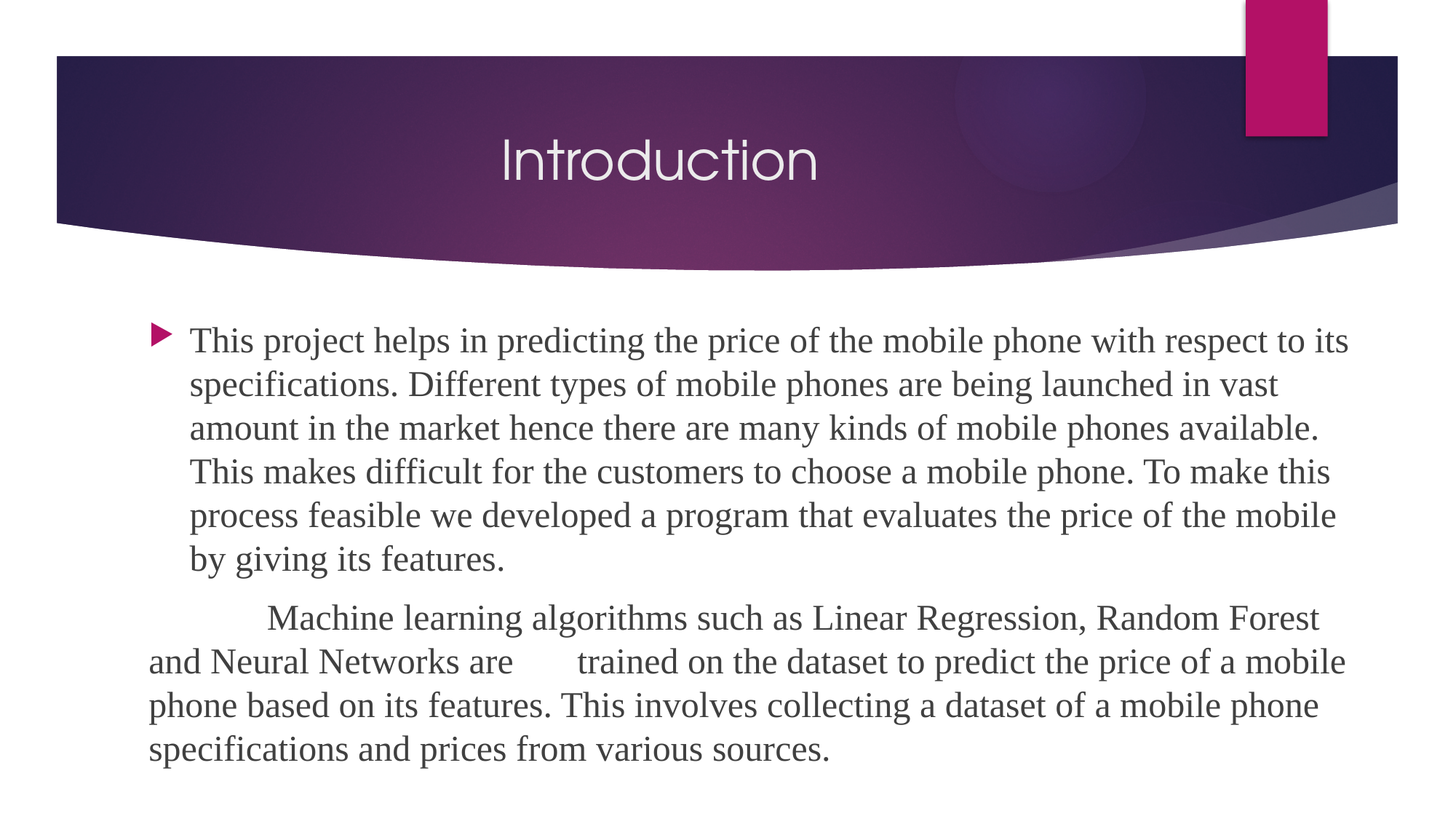

# Introduction
This project helps in predicting the price of the mobile phone with respect to its specifications. Different types of mobile phones are being launched in vast amount in the market hence there are many kinds of mobile phones available. This makes difficult for the customers to choose a mobile phone. To make this process feasible we developed a program that evaluates the price of the mobile by giving its features.
             Machine learning algorithms such as Linear Regression, Random Forest and Neural Networks are       trained on the dataset to predict the price of a mobile phone based on its features. This involves collecting a dataset of a mobile phone specifications and prices from various sources.